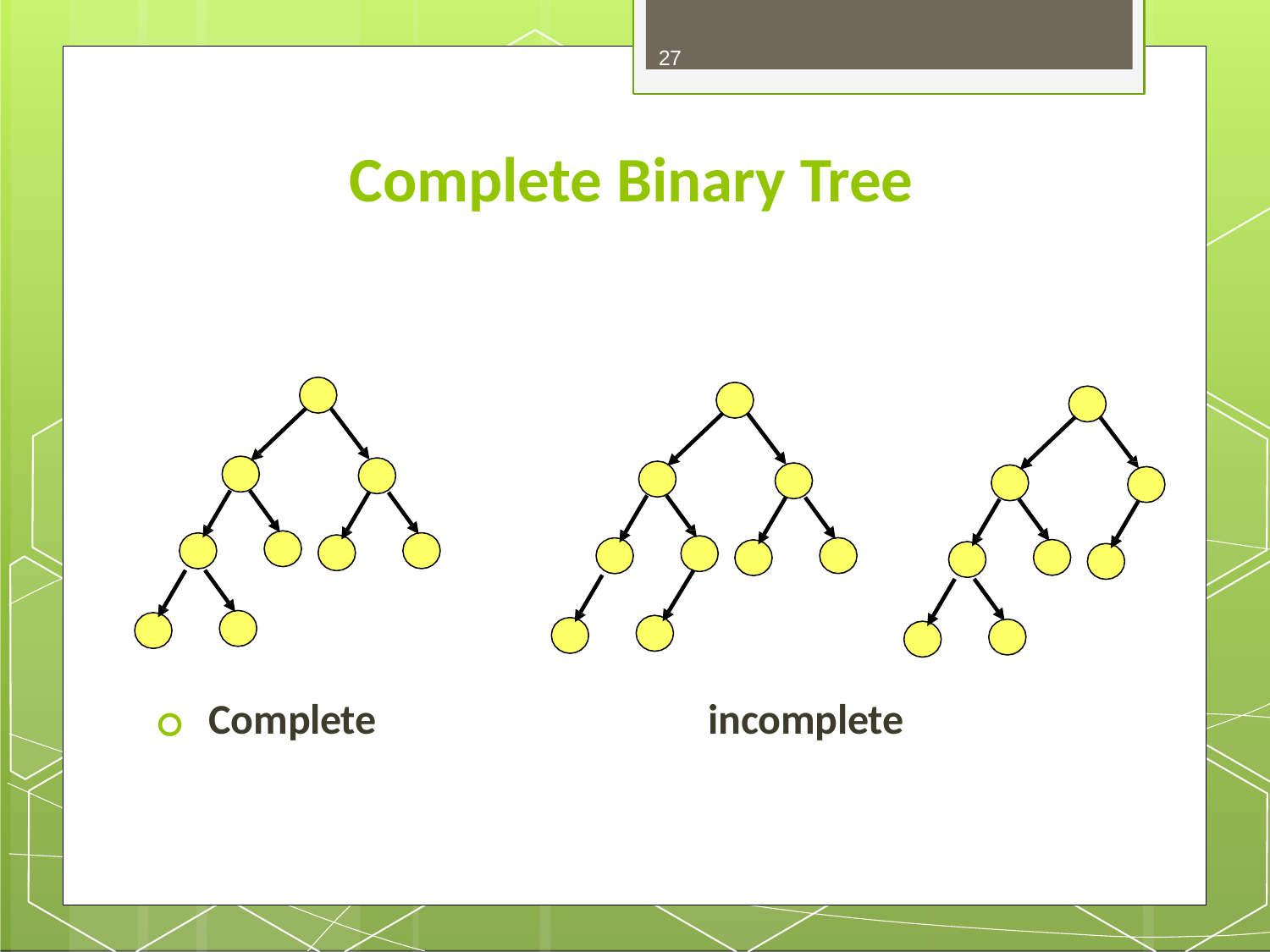

27
# Complete Binary Tree

🞇	Complete
incomplete